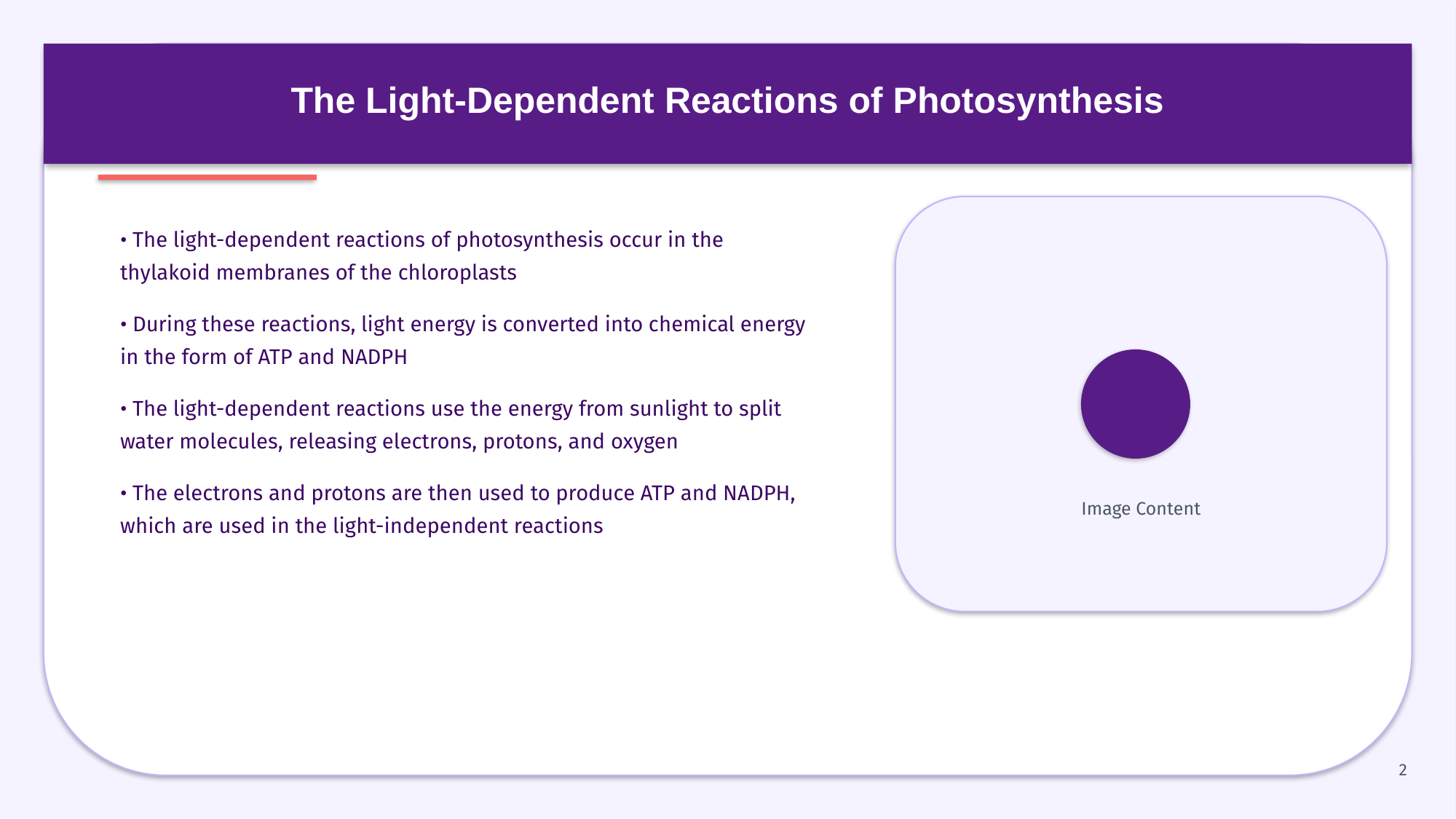

The Light-Dependent Reactions of Photosynthesis

• The light-dependent reactions of photosynthesis occur in the thylakoid membranes of the chloroplasts
• During these reactions, light energy is converted into chemical energy in the form of ATP and NADPH
• The light-dependent reactions use the energy from sunlight to split water molecules, releasing electrons, protons, and oxygen
• The electrons and protons are then used to produce ATP and NADPH, which are used in the light-independent reactions

Image Content
2